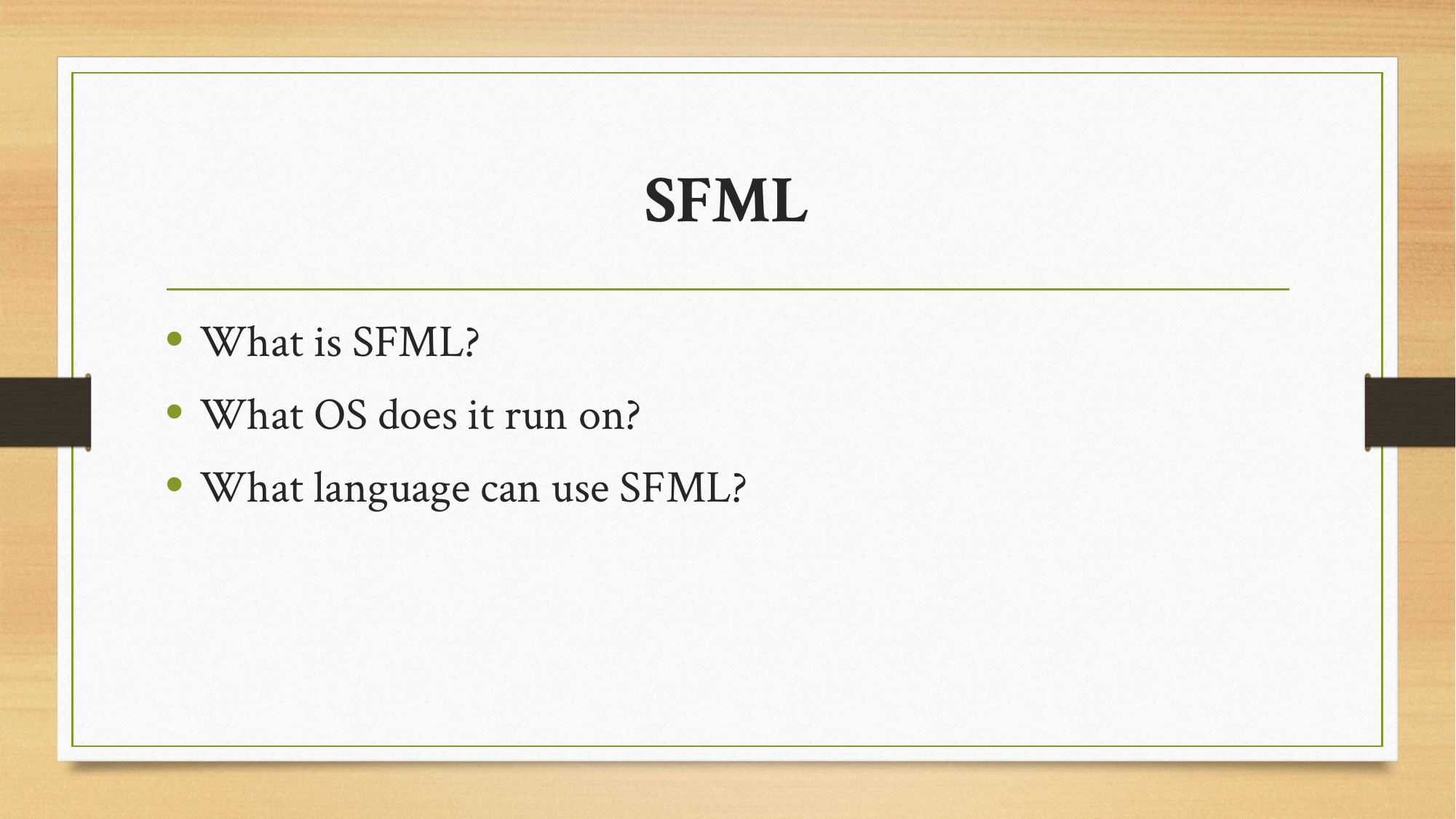

# SFML
What is SFML?
What OS does it run on?
What language can use SFML?